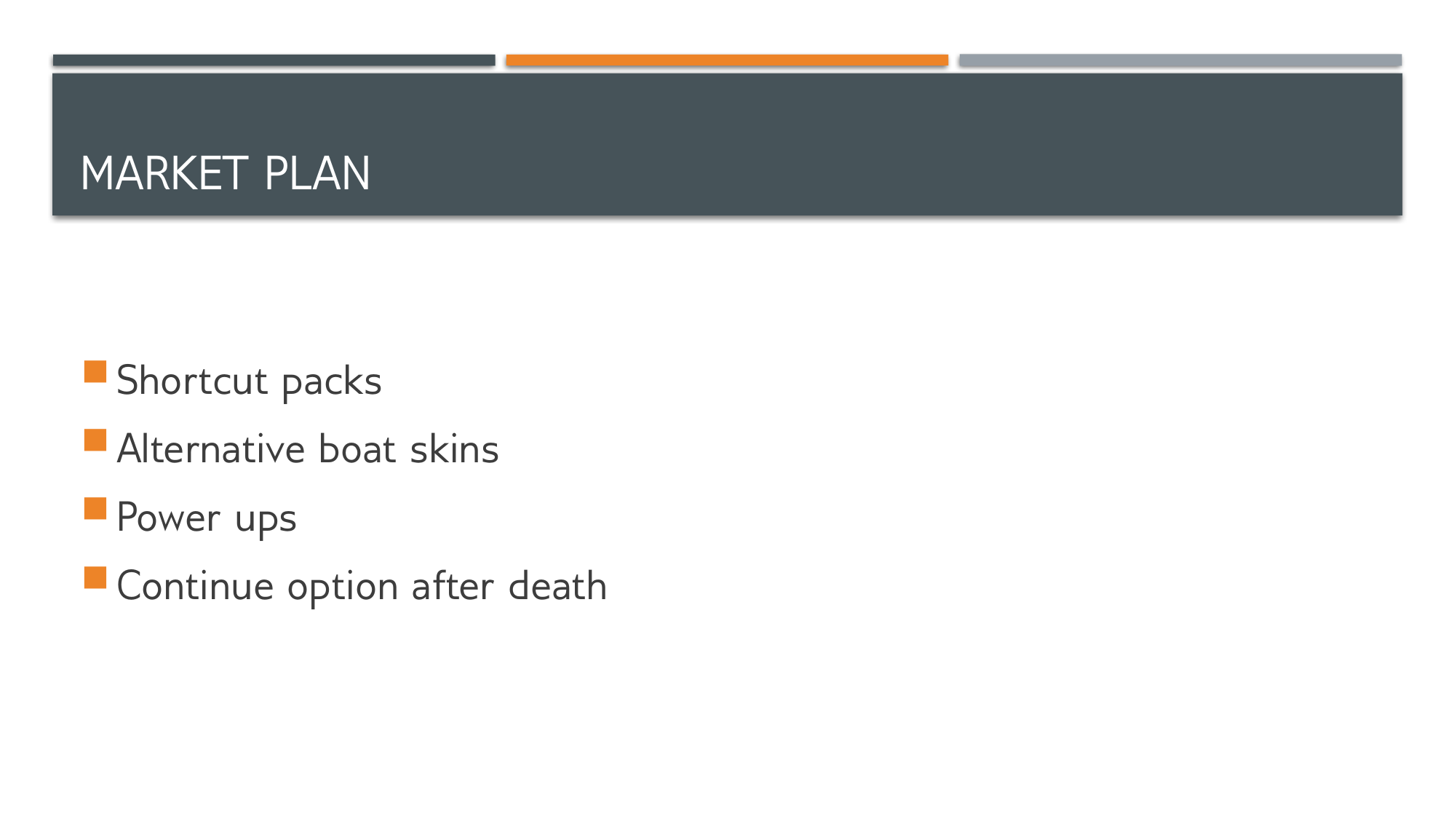

# Market Plan
Shortcut packs
Alternative boat skins
Power ups
Continue option after death